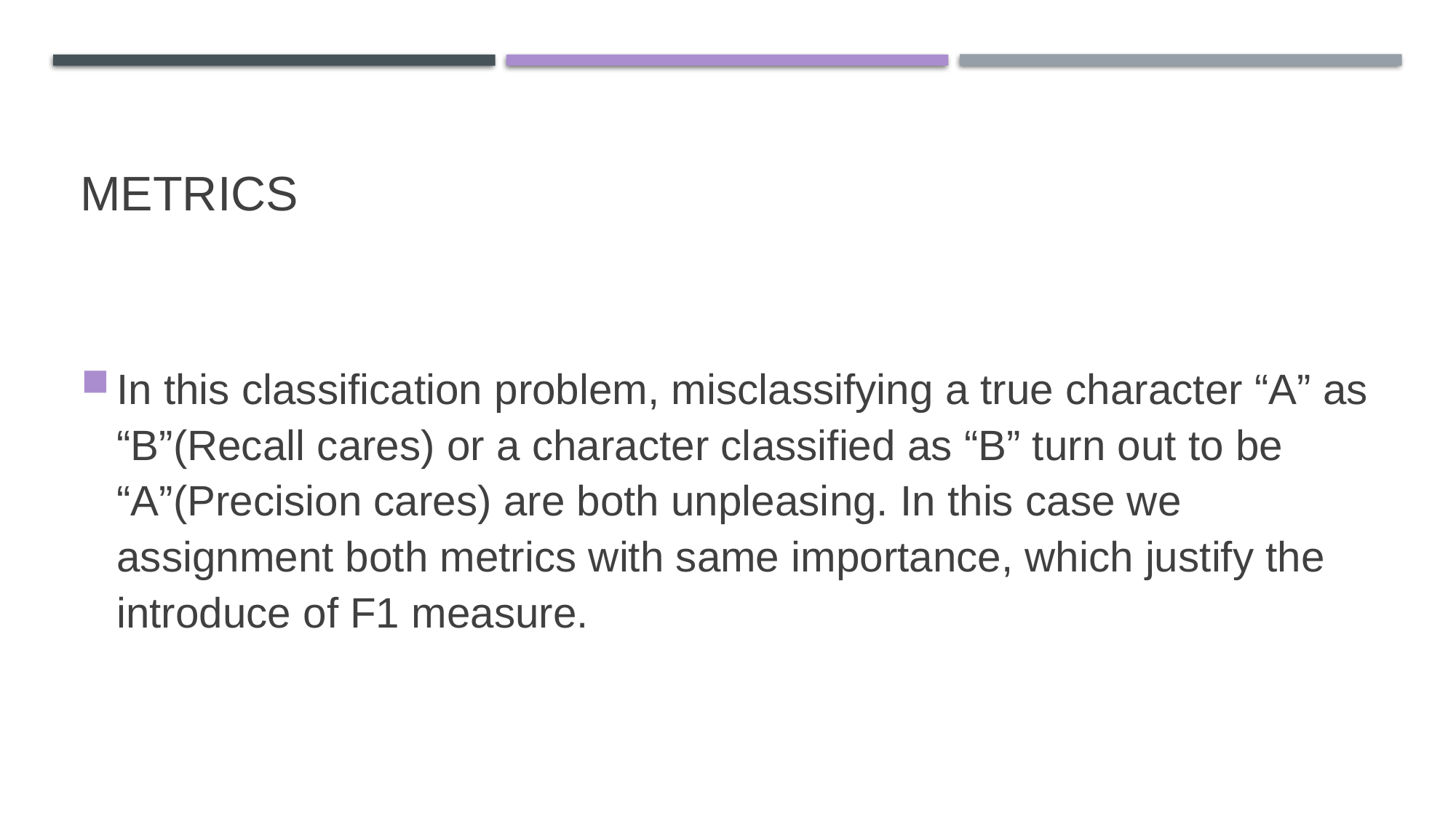

# Metrics
In this classification problem, misclassifying a true character “A” as “B”(Recall cares) or a character classified as “B” turn out to be “A”(Precision cares) are both unpleasing. In this case we assignment both metrics with same importance, which justify the introduce of F1 measure.